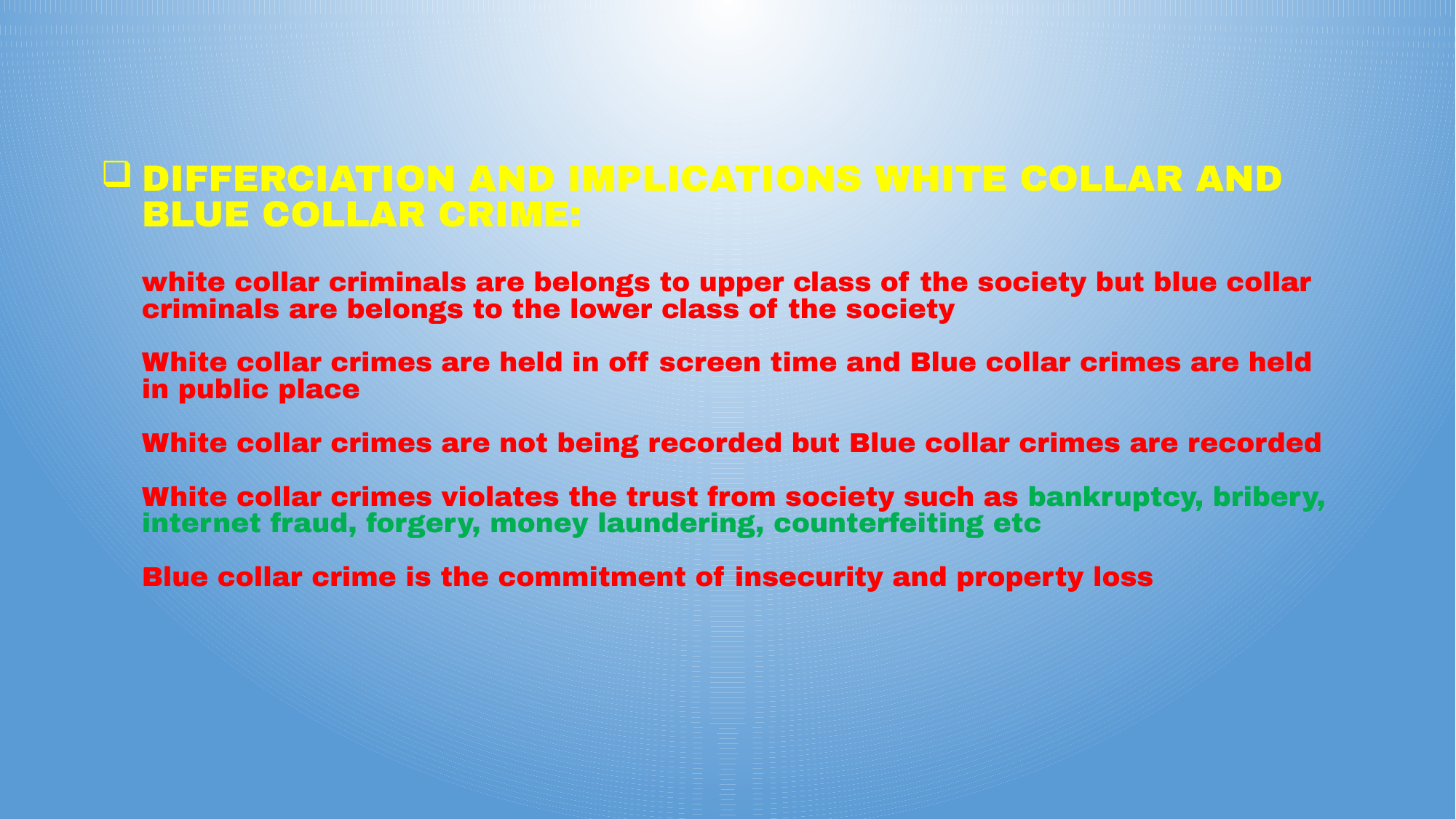

# DIFFERCIATION AND IMPLICATIONS WHITE COLLAR AND BLUE COLLAR CRIME: white collar criminals are belongs to upper class of the society but blue collar criminals are belongs to the lower class of the society White collar crimes are held in off screen time and Blue collar crimes are held in public place White collar crimes are not being recorded but Blue collar crimes are recorded White collar crimes violates the trust from society such as bankruptcy, bribery, internet fraud, forgery, money laundering, counterfeiting etc Blue collar crime is the commitment of insecurity and property loss